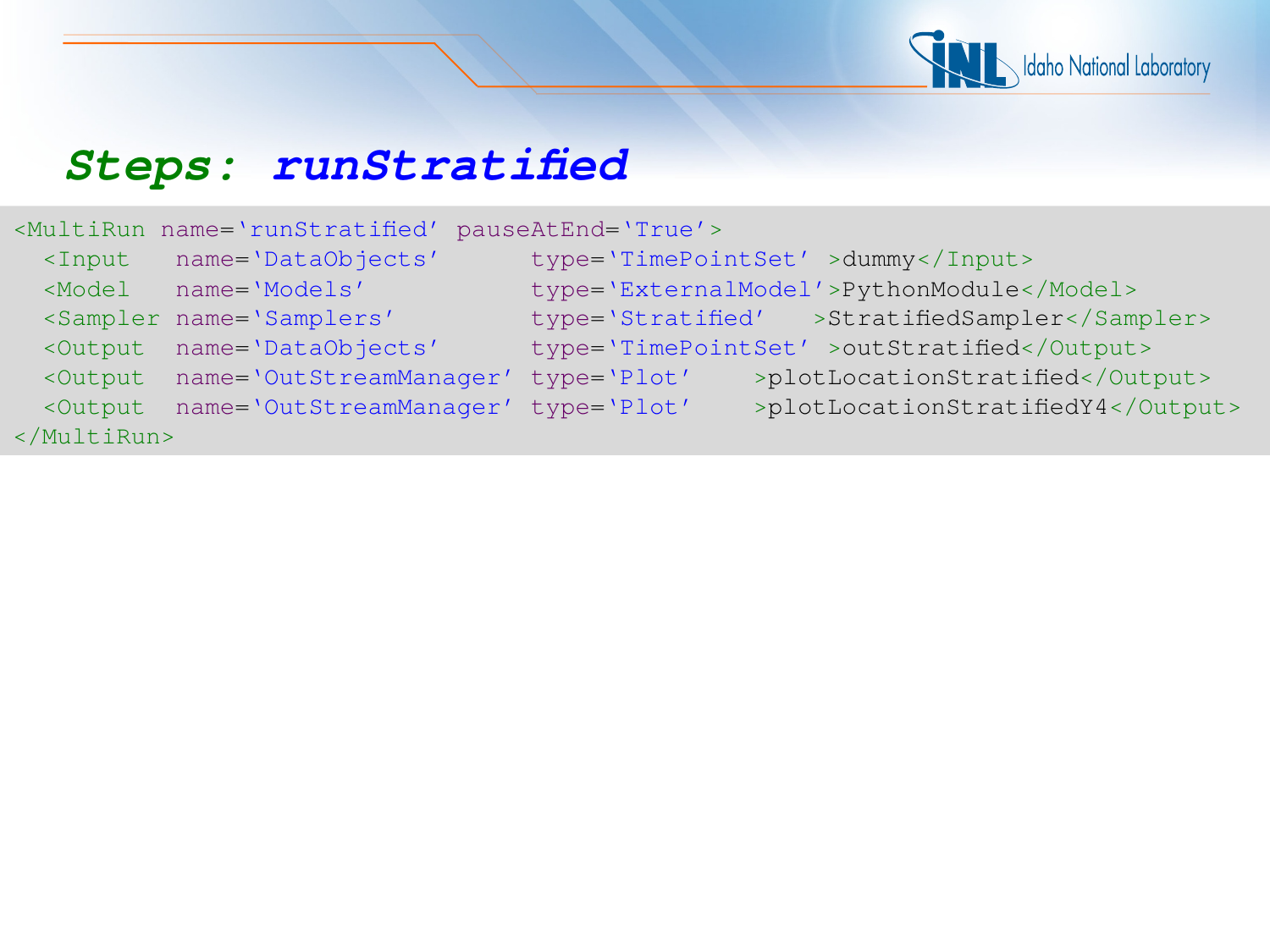

# Steps: runStratified
<MultiRun name=‘runStratified’ pauseAtEnd=‘True’>
  <Input   name=‘DataObjects’      type=‘TimePointSet’ >dummy</Input>
  <Model   name=‘Models’           type=‘ExternalModel’>PythonModule</Model>
  <Sampler name=‘Samplers’         type=‘Stratified’   >StratifiedSampler</Sampler>
  <Output  name=‘DataObjects’      type=‘TimePointSet’ >outStratified</Output>
  <Output  name=‘OutStreamManager’ type=‘Plot’    >plotLocationStratified</Output>
  <Output  name=‘OutStreamManager’ type=‘Plot’    >plotLocationStratifiedY4</Output>
</MultiRun>